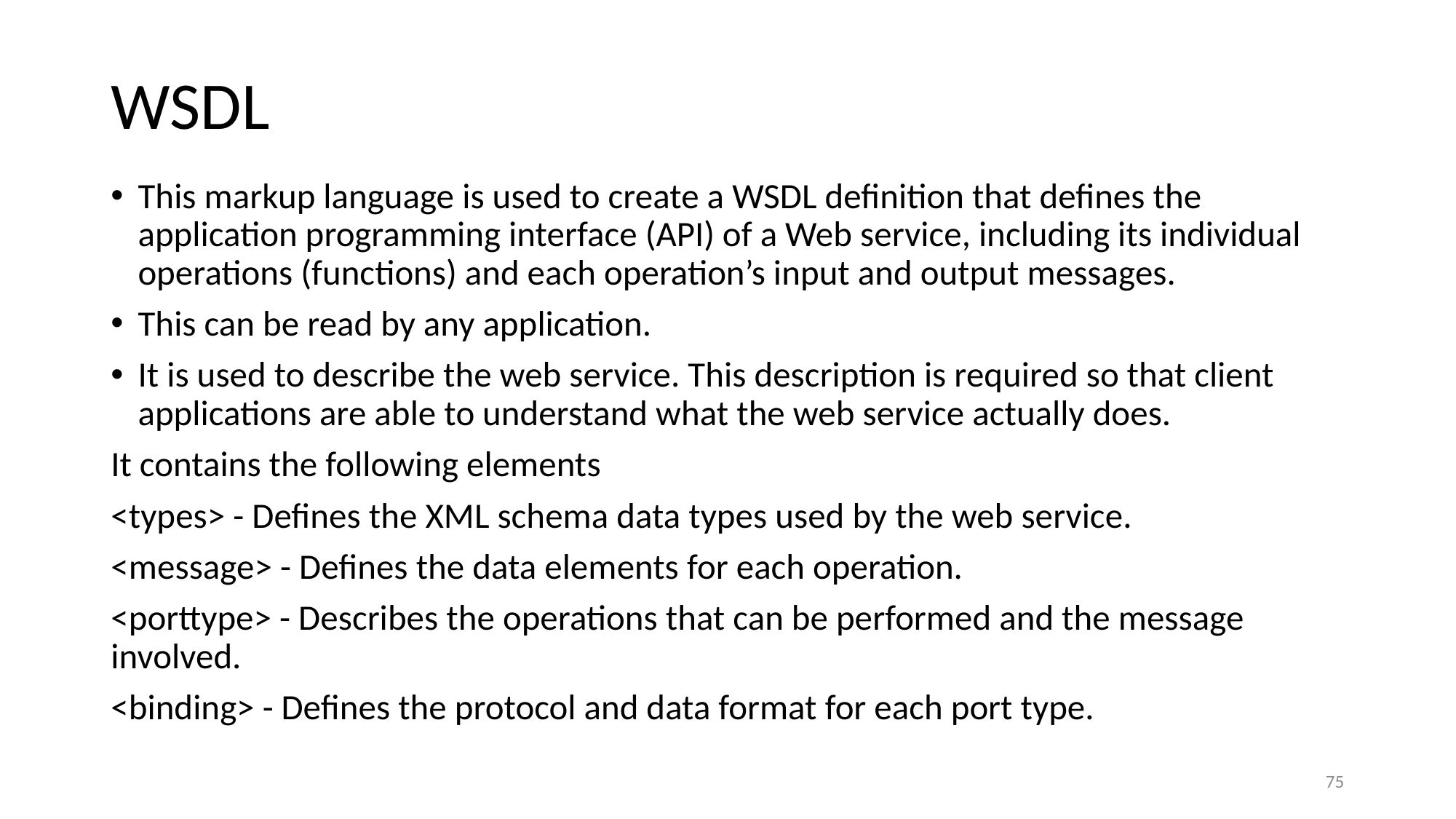

# WSDL
This markup language is used to create a WSDL definition that defines the application programming interface (API) of a Web service, including its individual operations (functions) and each operation’s input and output messages.
This can be read by any application.
It is used to describe the web service. This description is required so that client applications are able to understand what the web service actually does.
It contains the following elements
<types> - Defines the XML schema data types used by the web service.
<message> - Defines the data elements for each operation.
<porttype> - Describes the operations that can be performed and the message involved.
<binding> - Defines the protocol and data format for each port type.
75